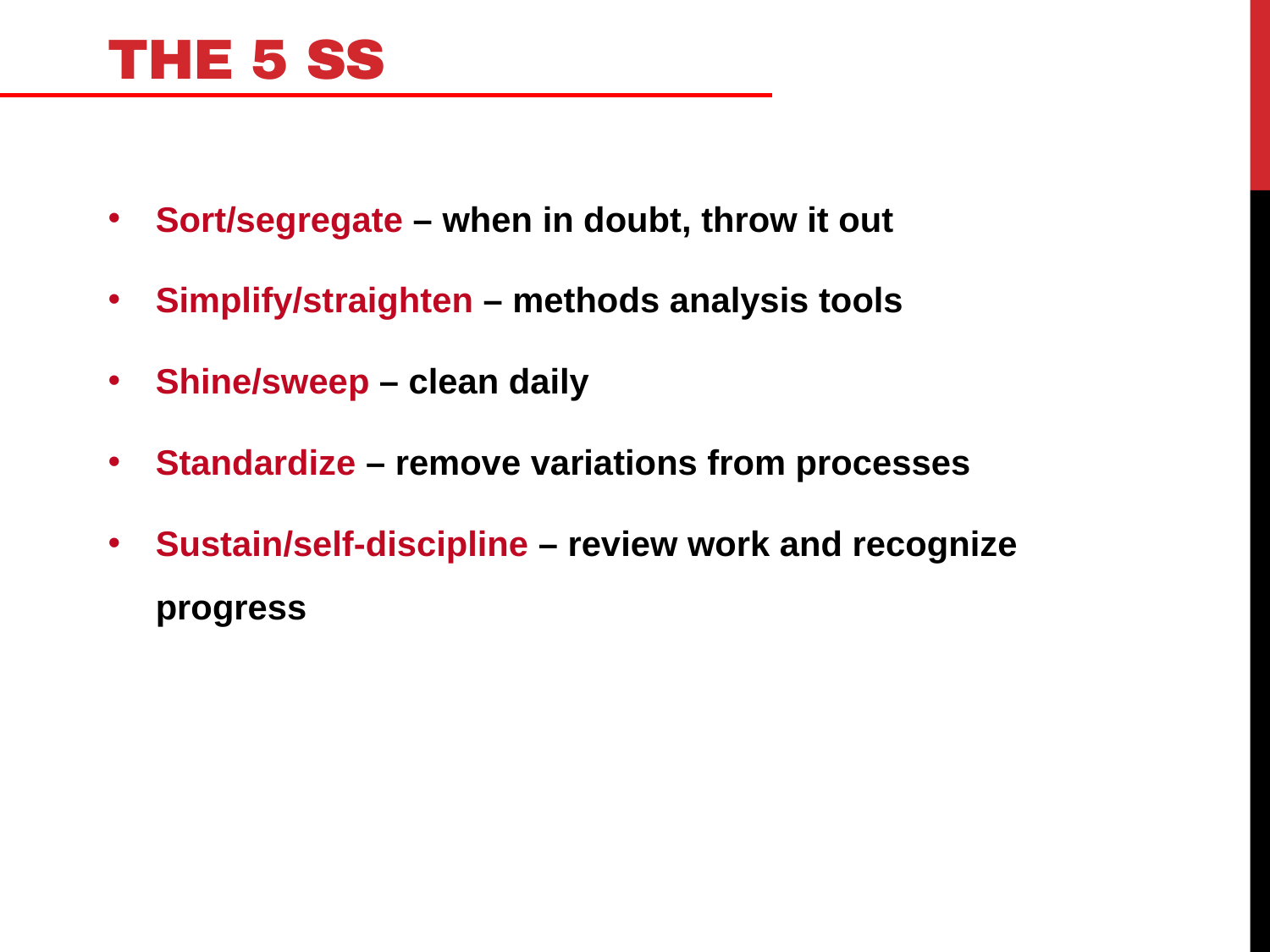

# The 5 Ss
Sort/segregate – when in doubt, throw it out
Simplify/straighten – methods analysis tools
Shine/sweep – clean daily
Standardize – remove variations from processes
Sustain/self-discipline – review work and recognize progress